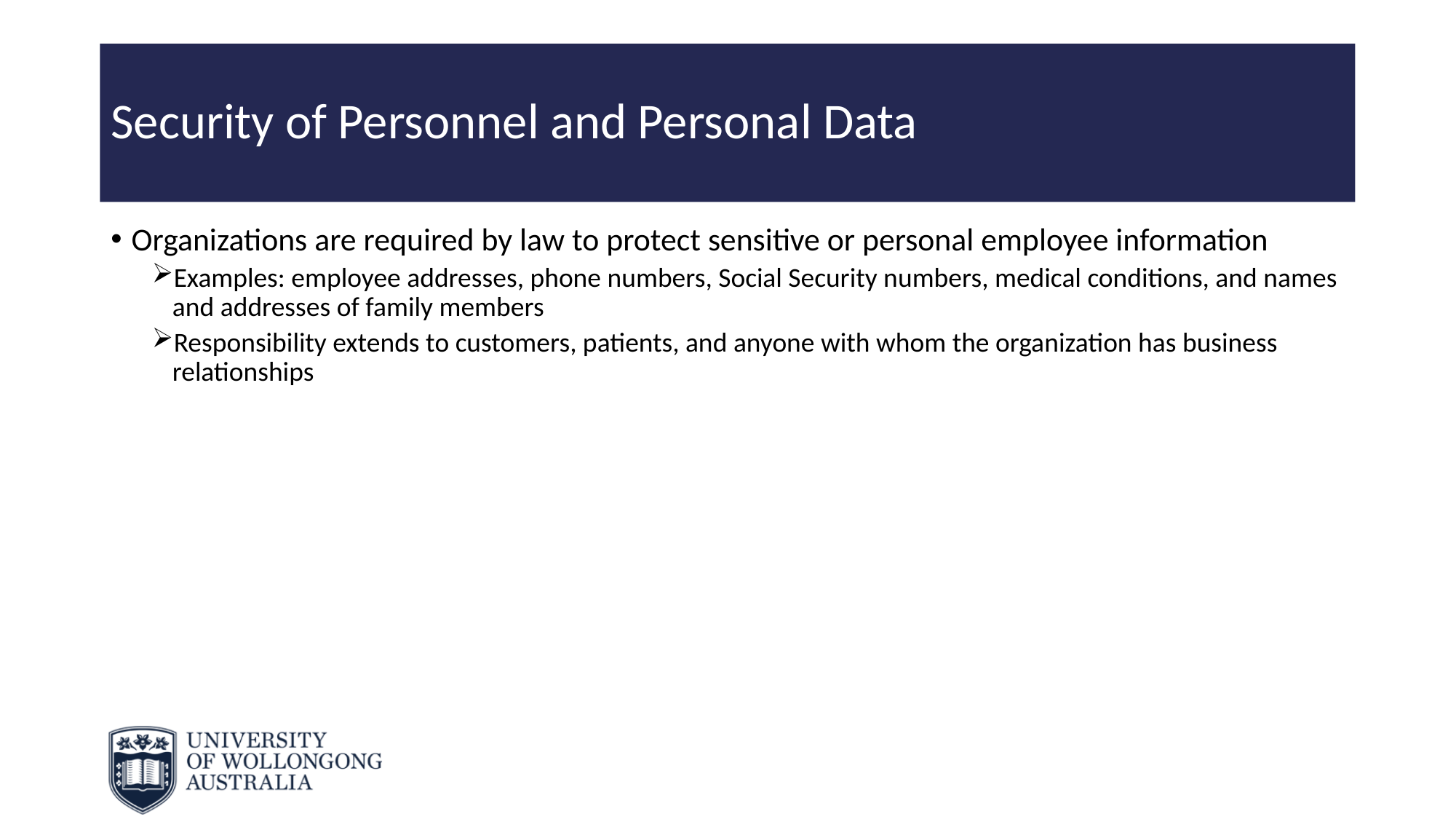

# Security of Personnel and Personal Data
Organizations are required by law to protect sensitive or personal employee information
Examples: employee addresses, phone numbers, Social Security numbers, medical conditions, and names and addresses of family members
Responsibility extends to customers, patients, and anyone with whom the organization has business relationships